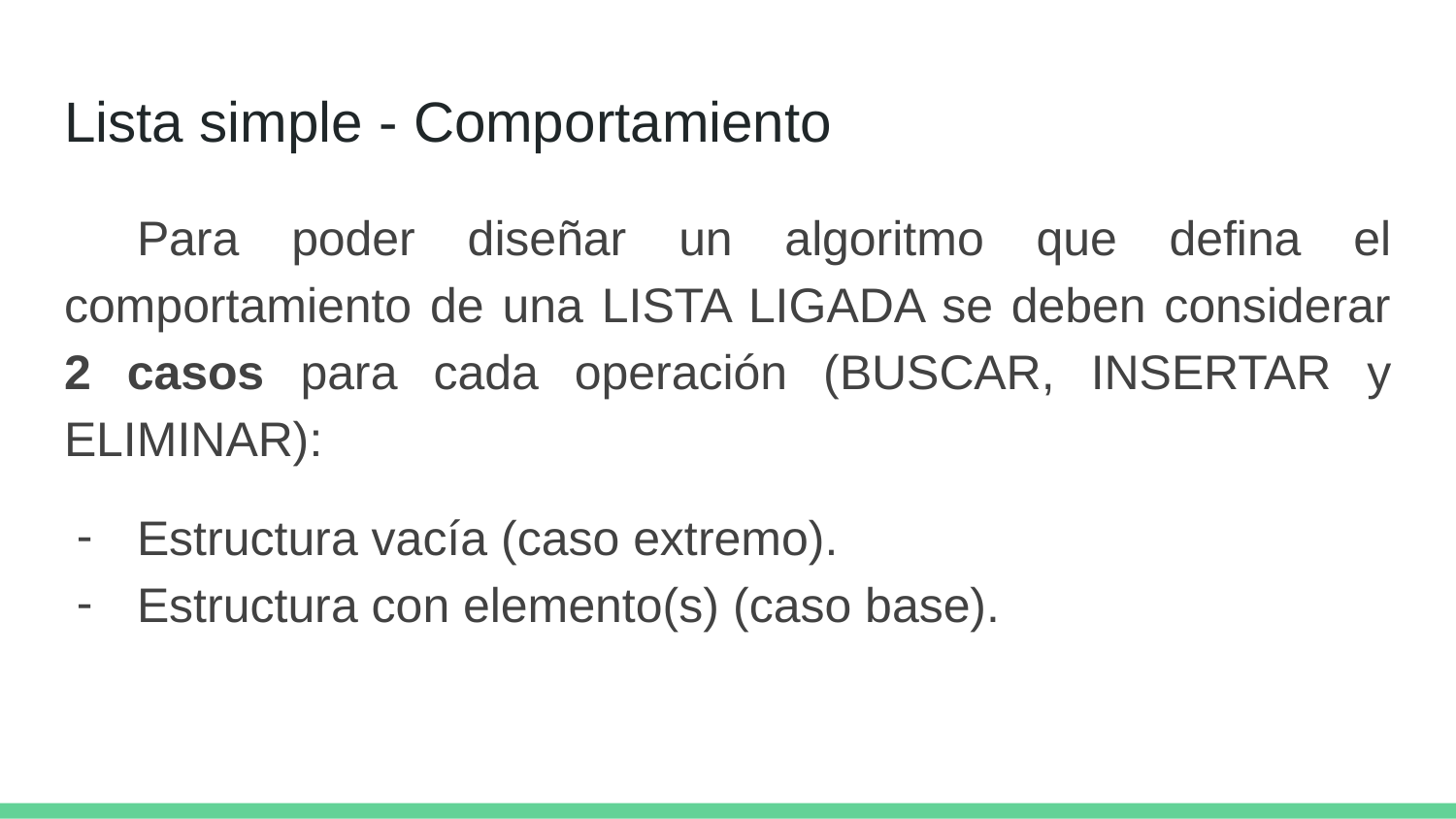

# Lista simple - Comportamiento
Para poder diseñar un algoritmo que defina el comportamiento de una LISTA LIGADA se deben considerar 2 casos para cada operación (BUSCAR, INSERTAR y ELIMINAR):
Estructura vacía (caso extremo).
Estructura con elemento(s) (caso base).